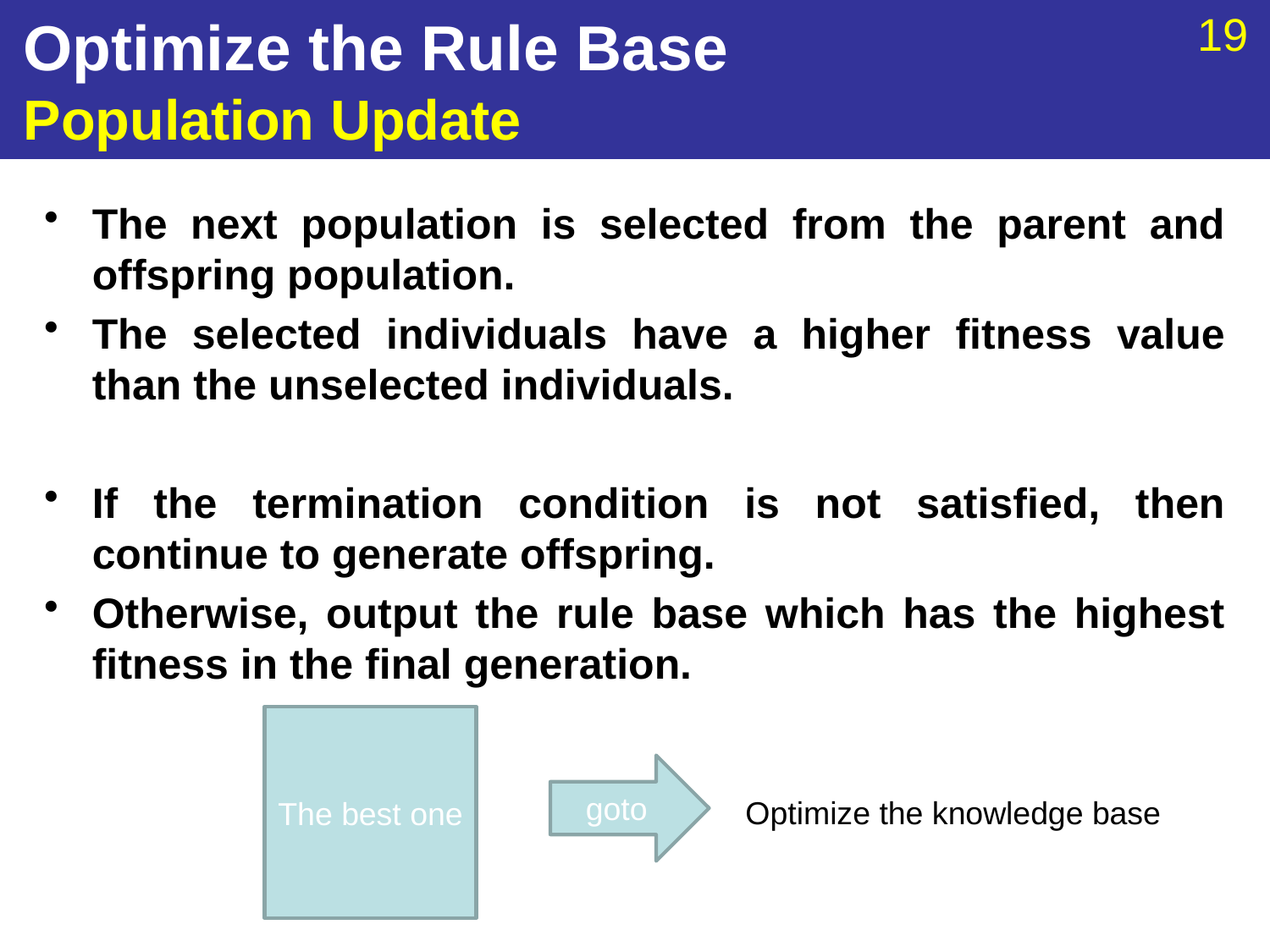

# Optimize the Rule Base Population Update
The next population is selected from the parent and offspring population.
The selected individuals have a higher fitness value than the unselected individuals.

If the termination condition is not satisfied, then continue to generate offspring.
Otherwise, output the rule base which has the highest fitness in the final generation.

The best one
goto
Optimize the knowledge base